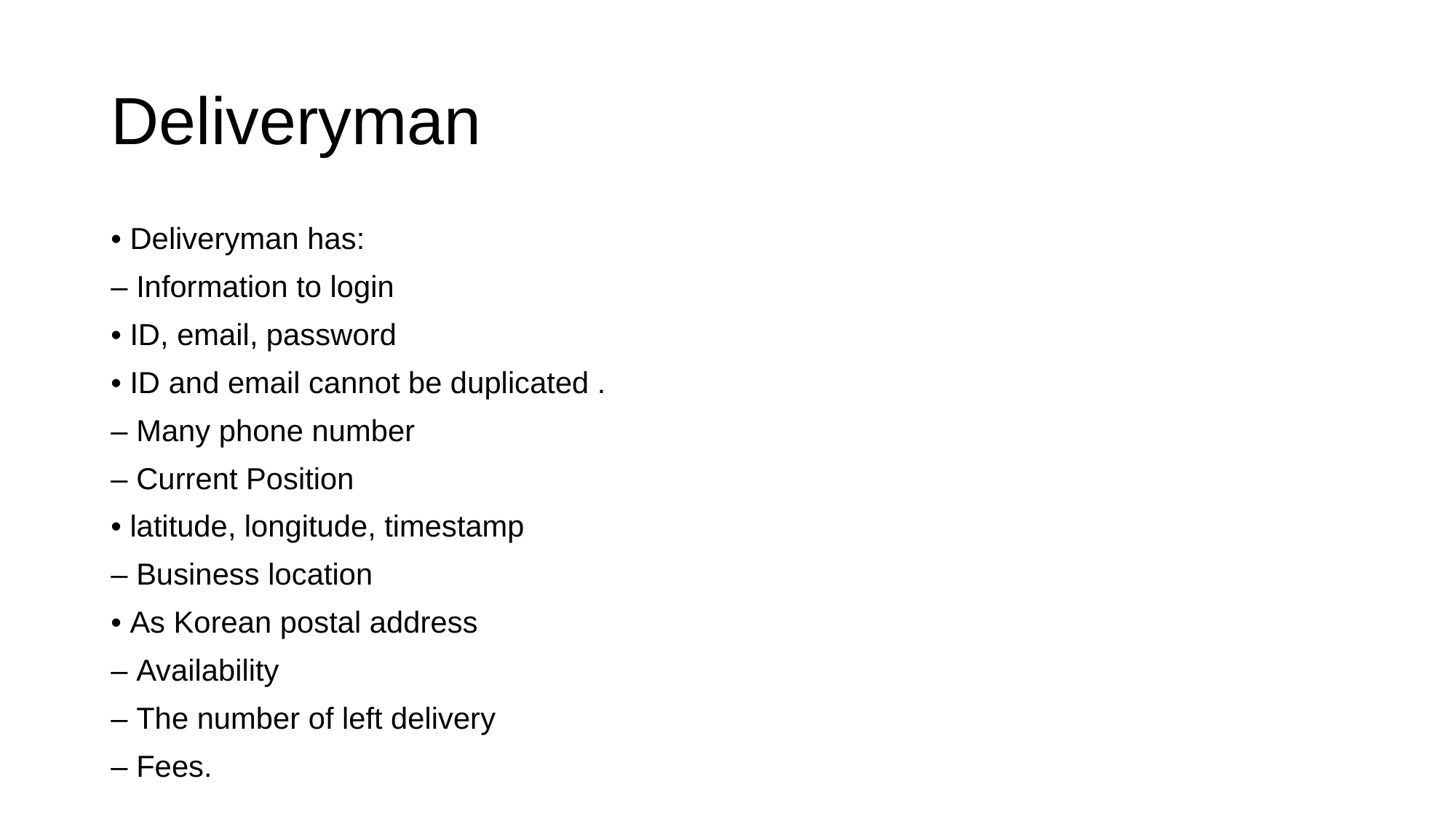

# Deliveryman
• Deliveryman has:
– Information to login
• ID, email, password
• ID and email cannot be duplicated .
– Many phone number
– Current Position
• latitude, longitude, timestamp
– Business location
• As Korean postal address
– Availability
– The number of left delivery
– Fees.